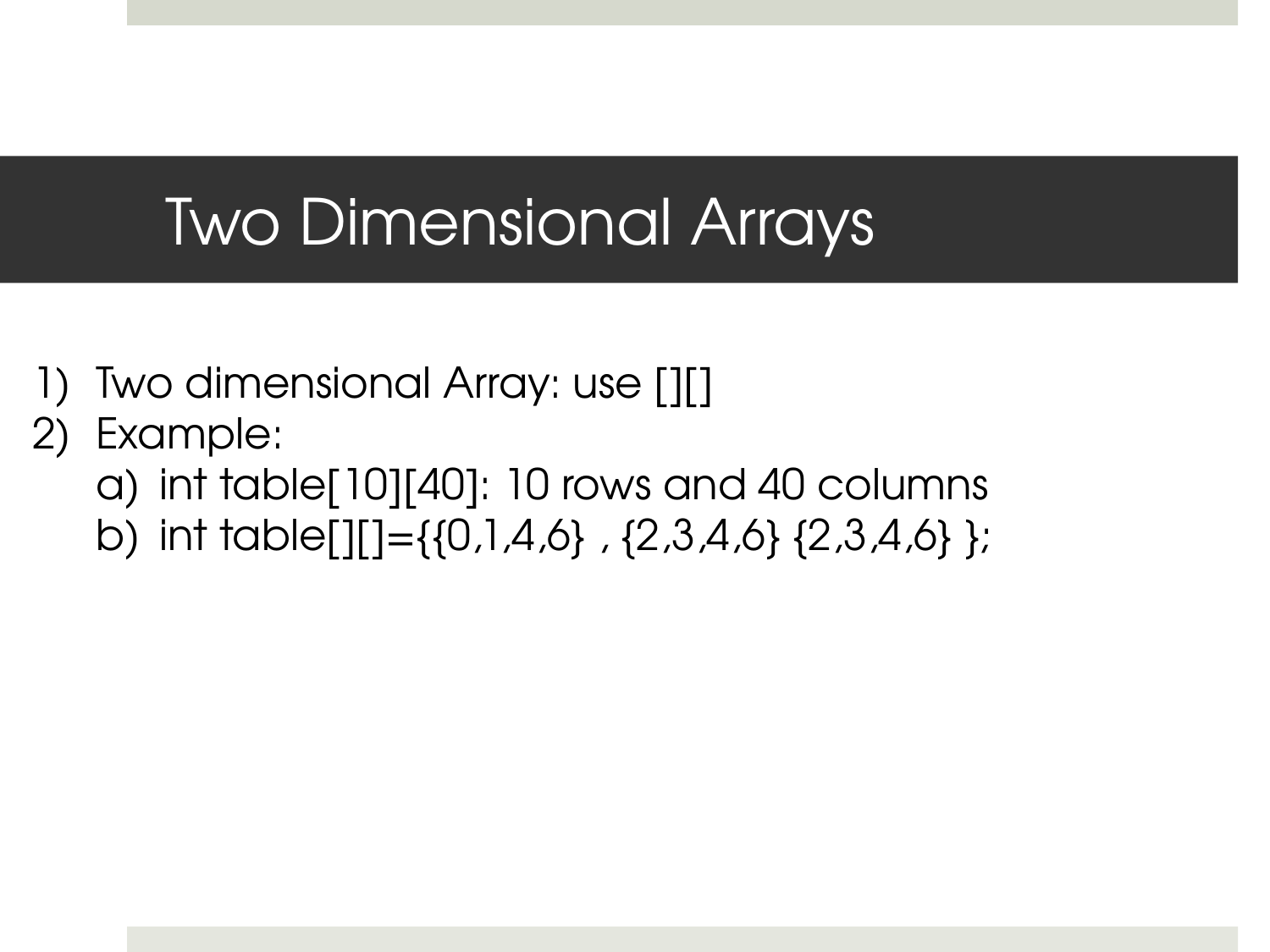

# Two Dimensional Arrays
Two dimensional Array: use [][]
Example:
int table[10][40]: 10 rows and 40 columns
int table[][]={{0,1,4,6} , {2,3,4,6} {2,3,4,6} };